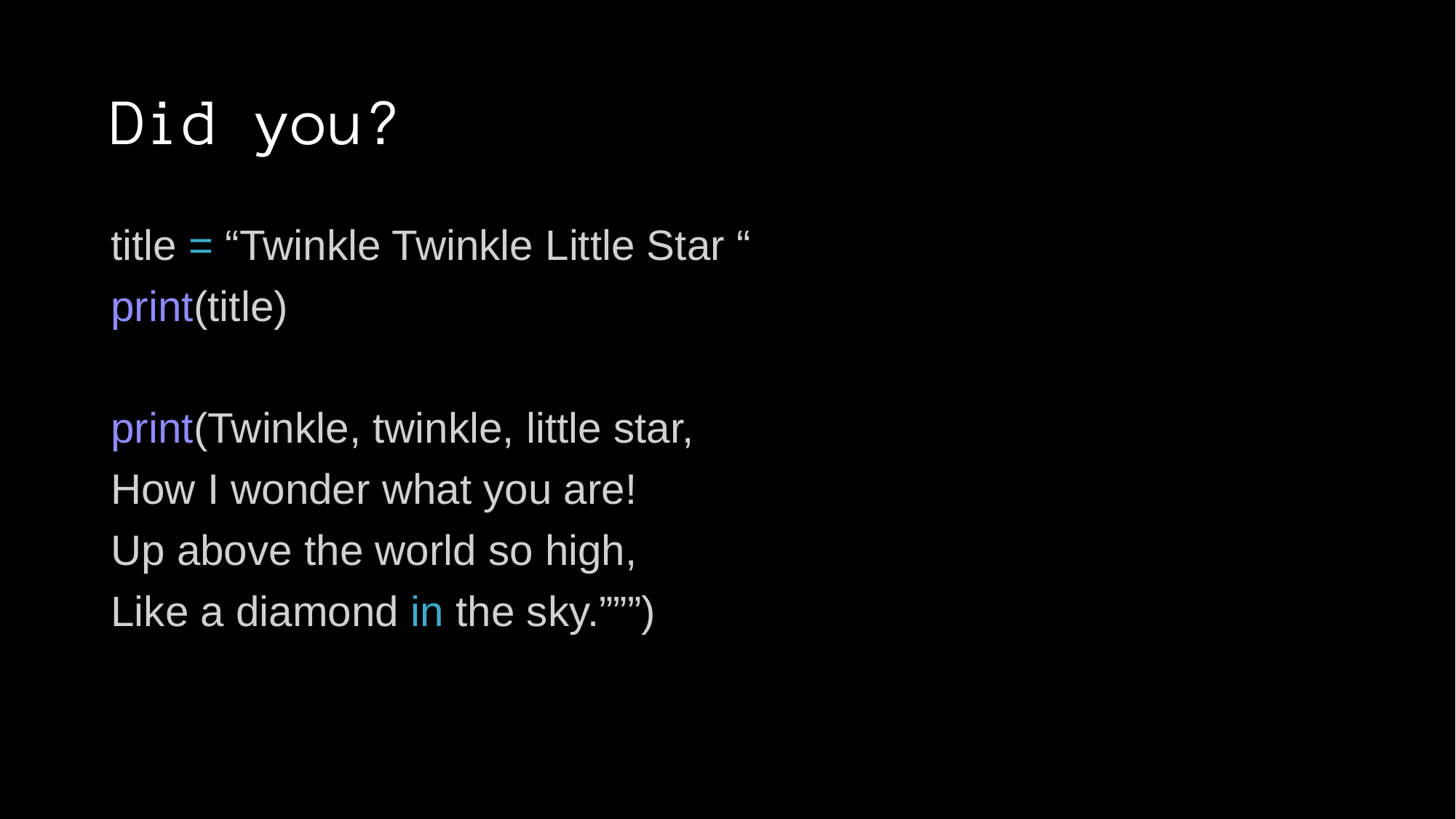

# Did you?
title = “Twinkle Twinkle Little Star “
print(title)

print(Twinkle, twinkle, little star,
How I wonder what you are!
Up above the world so high,
Like a diamond in the sky.”””)